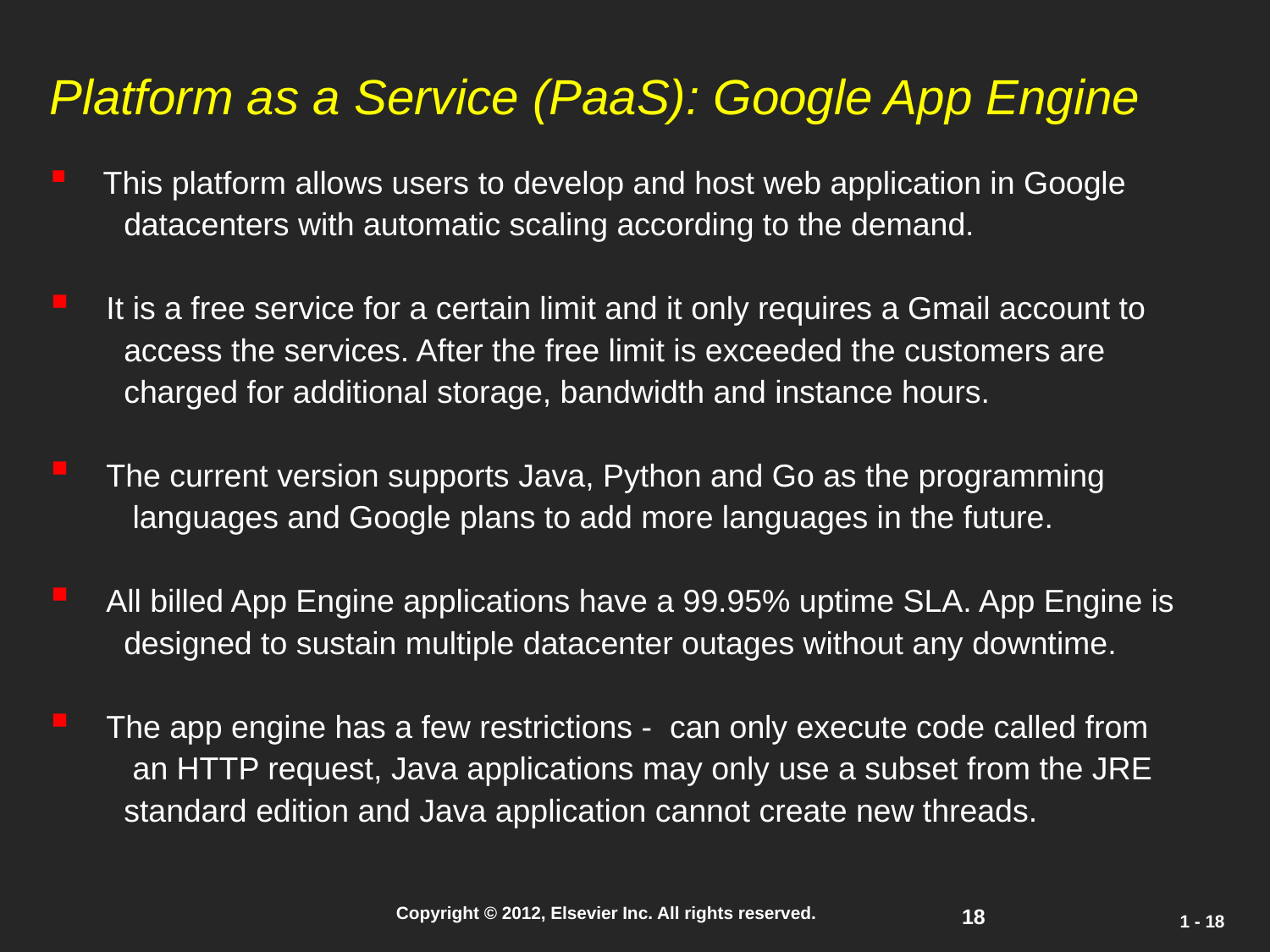

Platform as a Service (PaaS): Google App Engine

   This platform allows users to develop and host web application in Google
     datacenters with automatic scaling according to the demand.

   It is a free service for a certain limit and it only requires a Gmail account to
     access the services. After the free limit is exceeded the customers are
     charged for additional storage, bandwidth and instance hours.

   The current version supports Java, Python and Go as the programming
      languages and Google plans to add more languages in the future.

   All billed App Engine applications have a 99.95% uptime SLA. App Engine is
     designed to sustain multiple datacenter outages without any downtime.

   The app engine has a few restrictions -  can only execute code called from
      an HTTP request, Java applications may only use a subset from the JRE
     standard edition and Java application cannot create new threads.